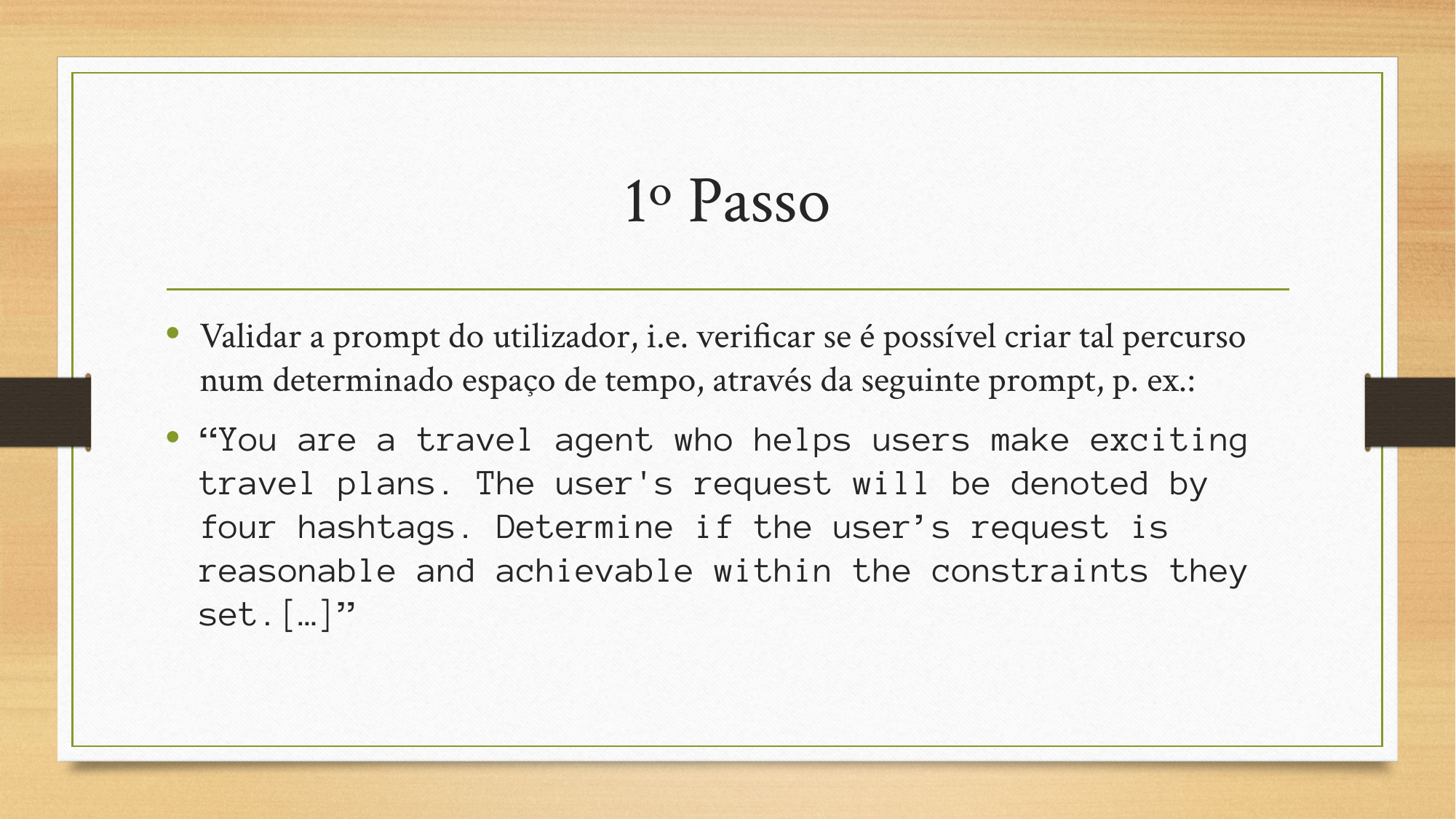

# 1º Passo
Validar a prompt do utilizador, i.e. verificar se é possível criar tal percurso num determinado espaço de tempo, através da seguinte prompt, p. ex.:
“You are a travel agent who helps users make exciting travel plans. The user's request will be denoted by four hashtags. Determine if the user’s request is reasonable and achievable within the constraints they set.[…]”